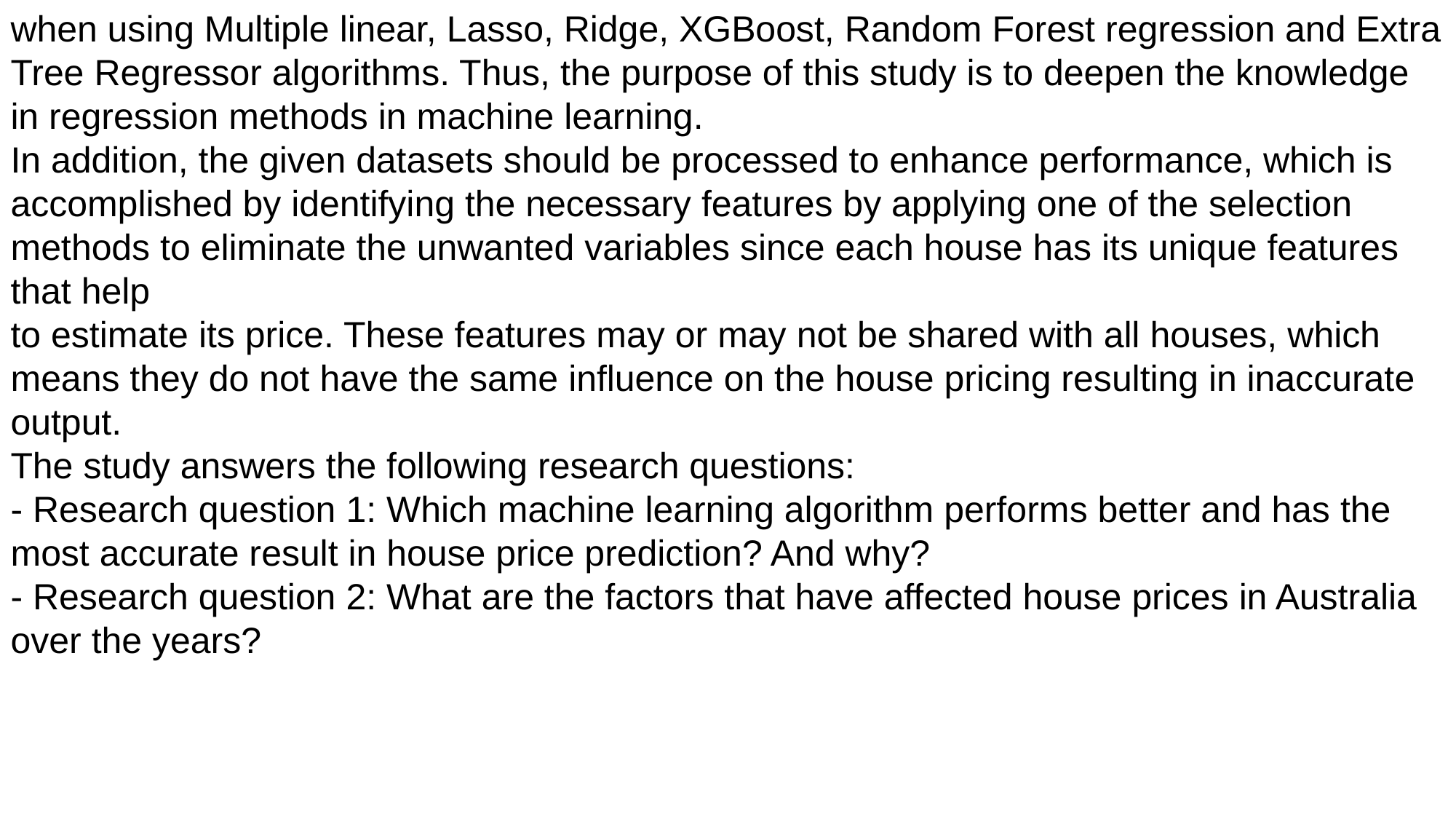

when using Multiple linear, Lasso, Ridge, XGBoost, Random Forest regression and Extra Tree Regressor algorithms. Thus, the purpose of this study is to deepen the knowledge in regression methods in machine learning.
In addition, the given datasets should be processed to enhance performance, which is accomplished by identifying the necessary features by applying one of the selection methods to eliminate the unwanted variables since each house has its unique features that help
to estimate its price. These features may or may not be shared with all houses, which means they do not have the same influence on the house pricing resulting in inaccurate output.
The study answers the following research questions:
- Research question 1: Which machine learning algorithm performs better and has the most accurate result in house price prediction? And why?
- Research question 2: What are the factors that have affected house prices in Australia over the years?